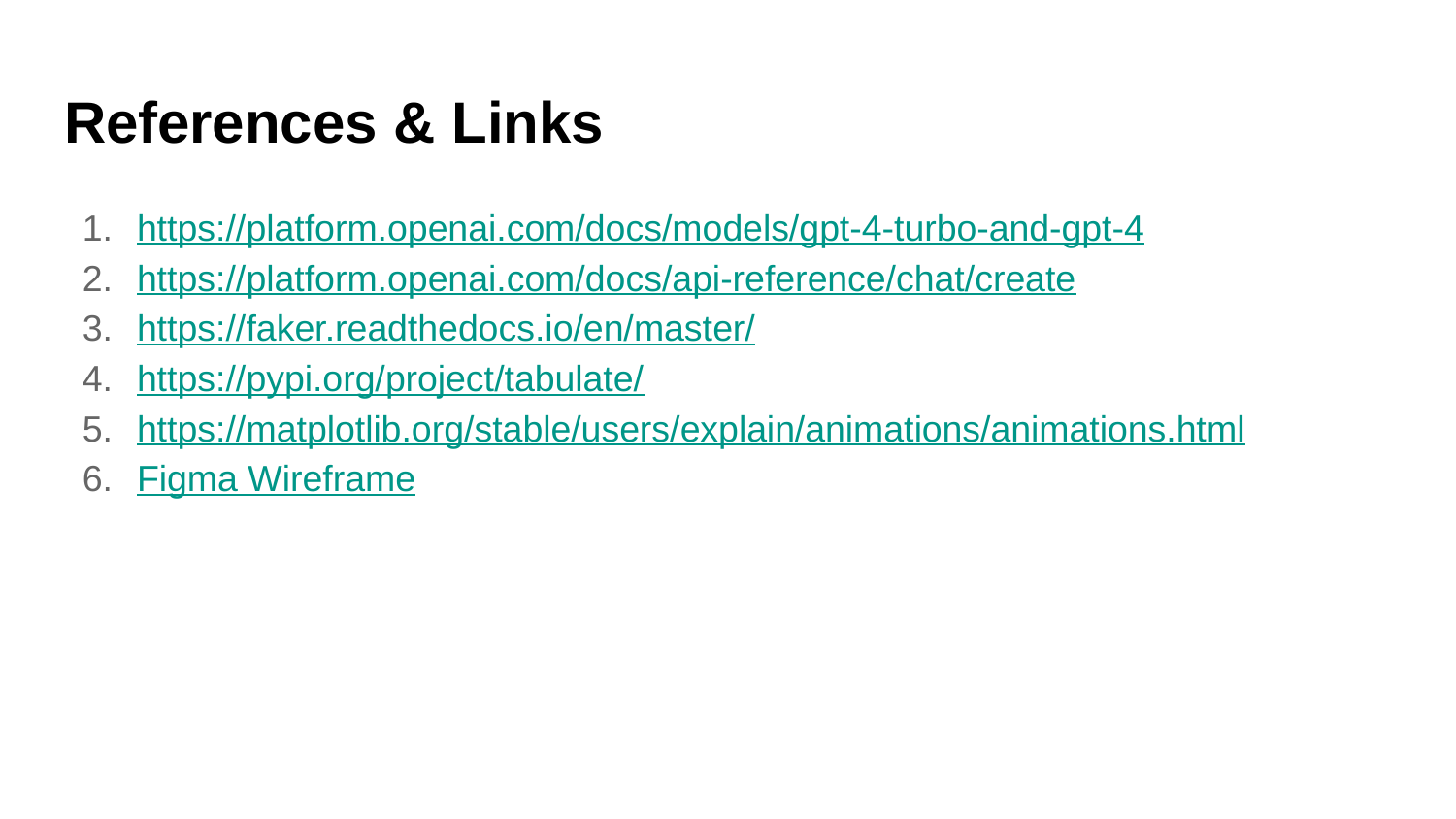

# References & Links
https://platform.openai.com/docs/models/gpt-4-turbo-and-gpt-4
https://platform.openai.com/docs/api-reference/chat/create
https://faker.readthedocs.io/en/master/
https://pypi.org/project/tabulate/
https://matplotlib.org/stable/users/explain/animations/animations.html
Figma Wireframe